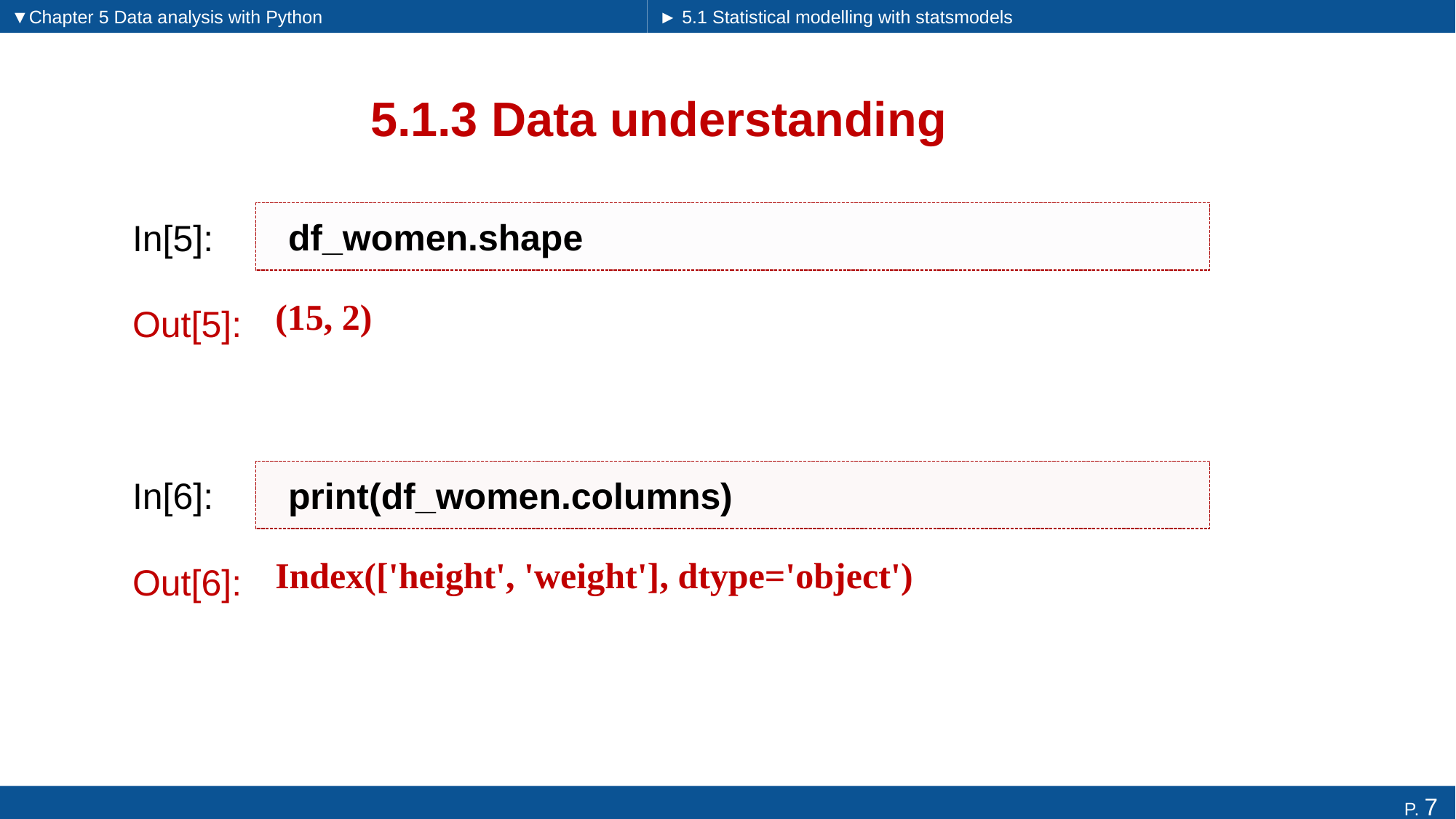

▼Chapter 5 Data analysis with Python
► 5.1 Statistical modelling with statsmodels
# 5.1.3 Data understanding
df_women.shape
In[5]:
(15, 2)
Out[5]:
print(df_women.columns)
In[6]:
Index(['height', 'weight'], dtype='object')
Out[6]: